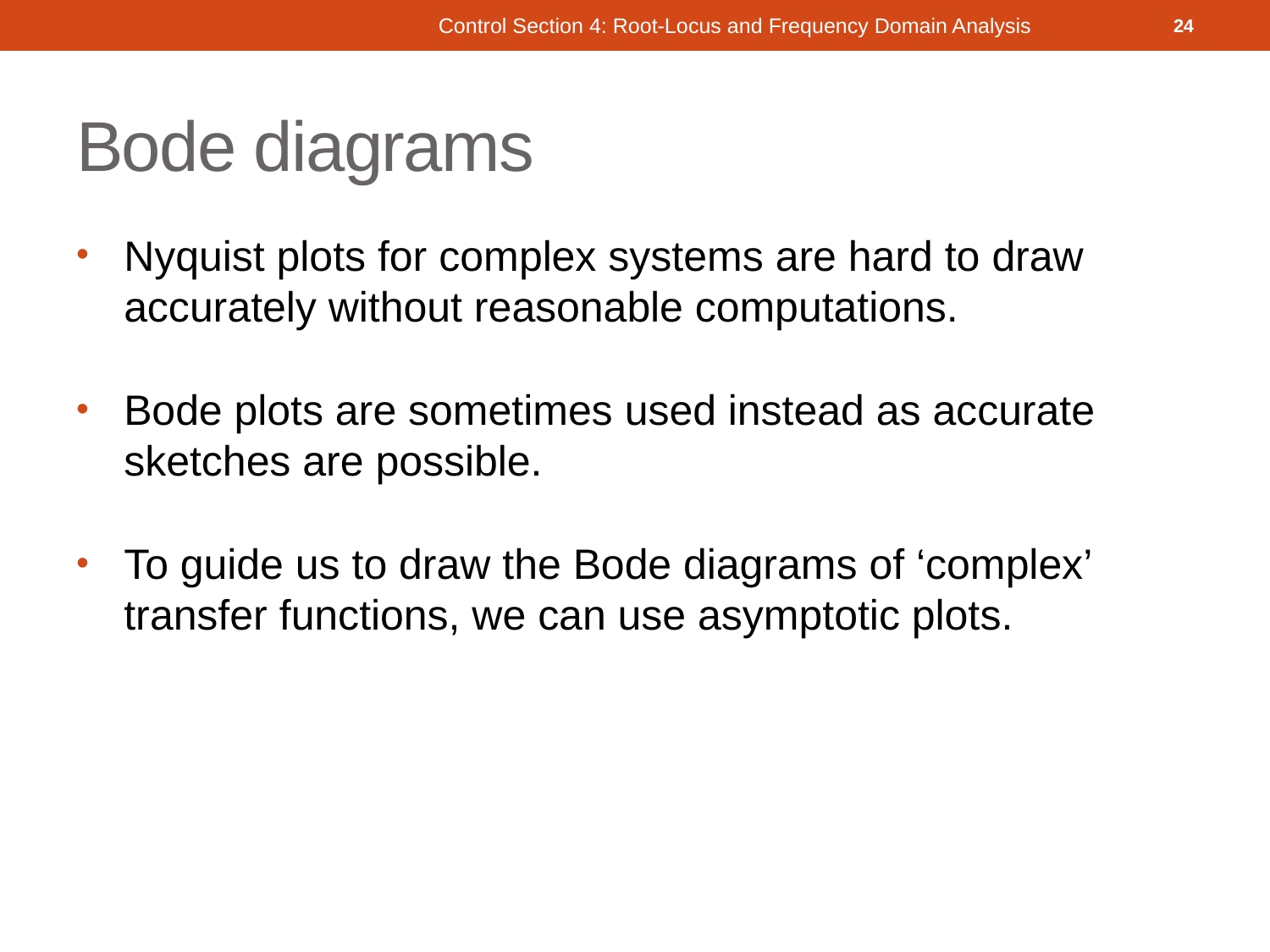

Control Section 4: Root-Locus and Frequency Domain Analysis
24
# Bode diagrams
Nyquist plots for complex systems are hard to draw accurately without reasonable computations.
Bode plots are sometimes used instead as accurate sketches are possible.
To guide us to draw the Bode diagrams of ‘complex’ transfer functions, we can use asymptotic plots.